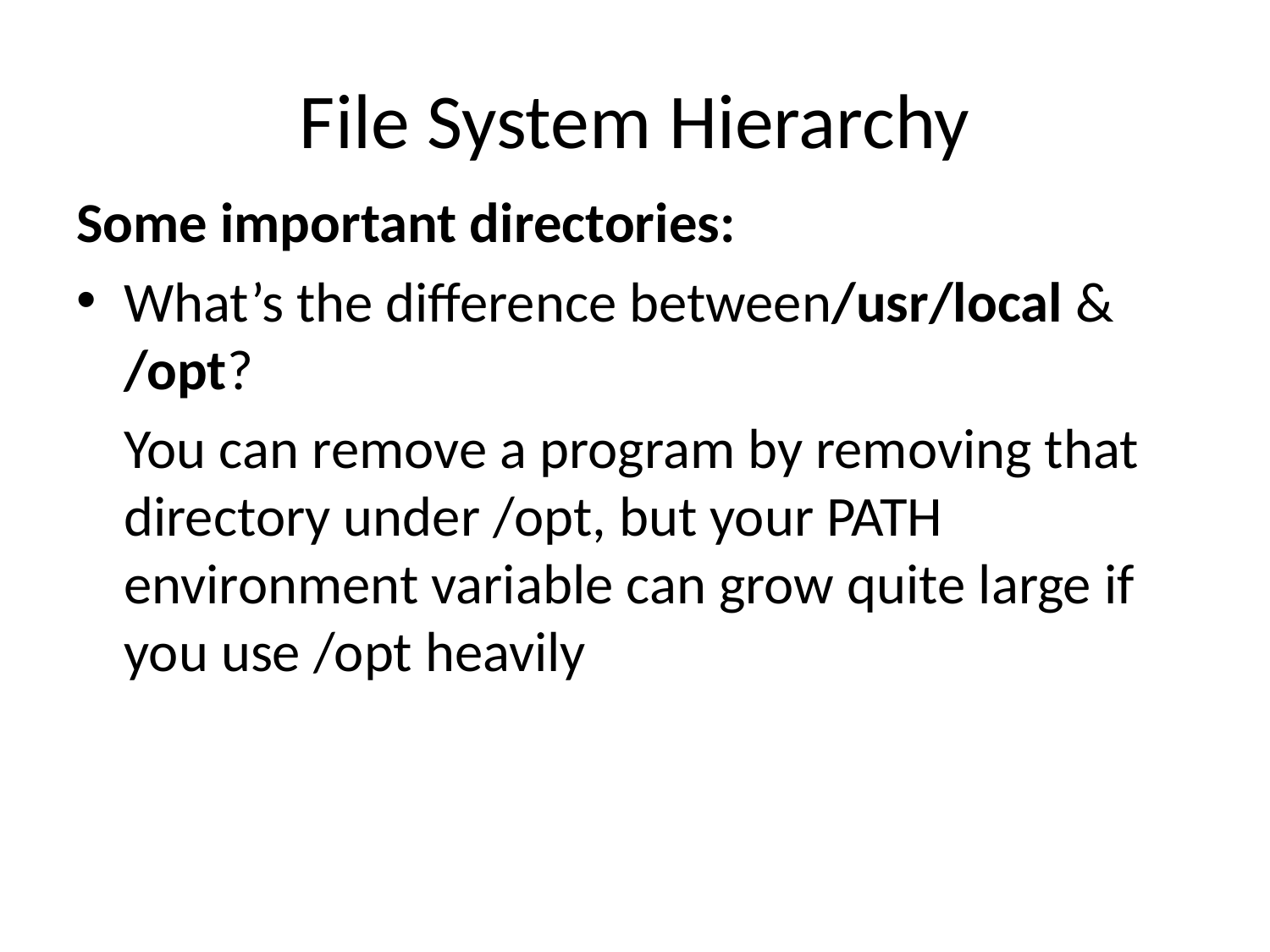

# File System Hierarchy
Some important directories:
What’s the difference between/usr/local & /opt?
	You can remove a program by removing that directory under /opt, but your PATH environment variable can grow quite large if you use /opt heavily